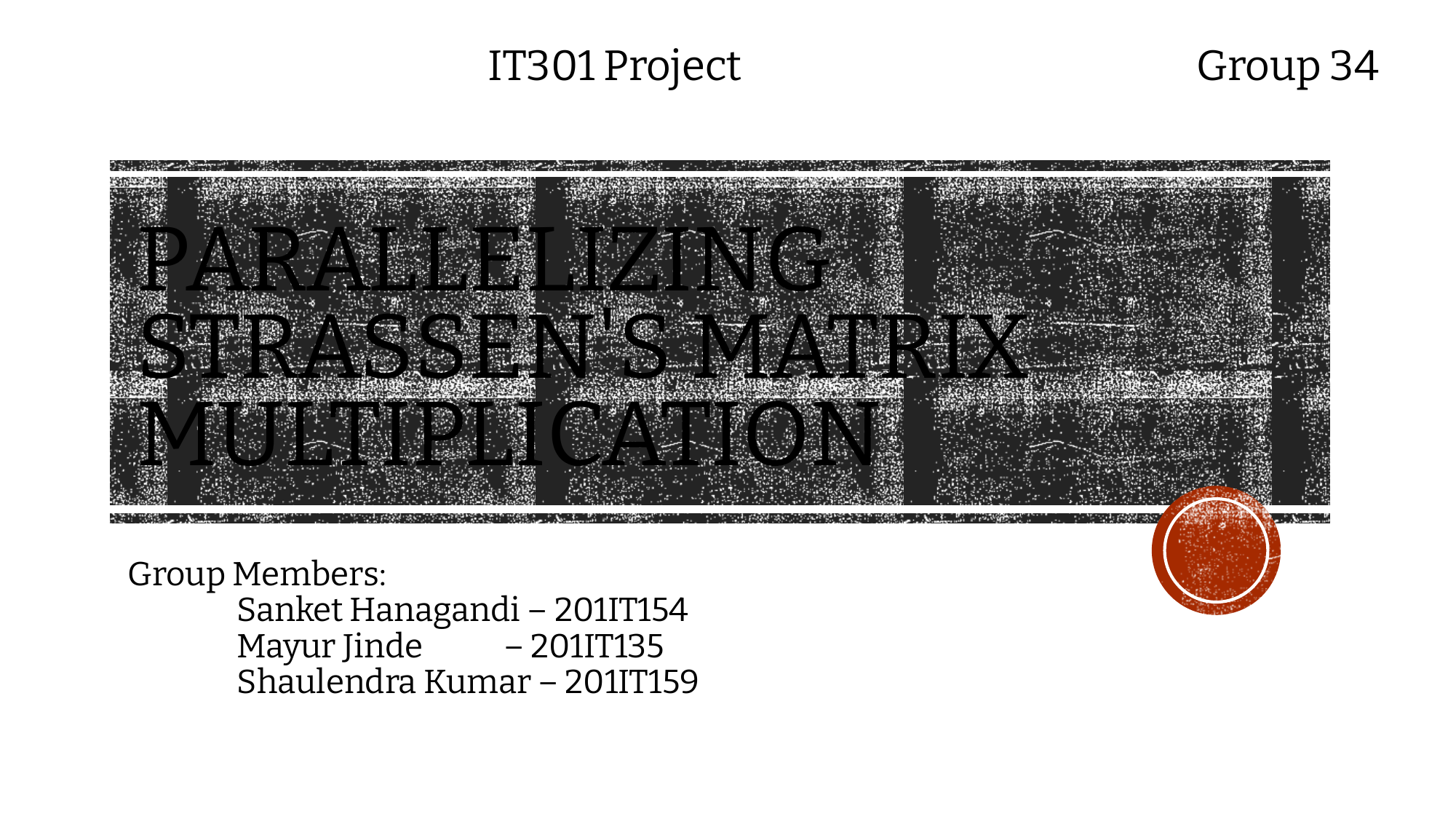

IT301 Project
Group 34
# Parallelizing Strassen's matrix multiplication
Group Members:
	Sanket Hanagandi – 201IT154
	Mayur Jinde            – 201IT135
	Shaulendra Kumar – 201IT159